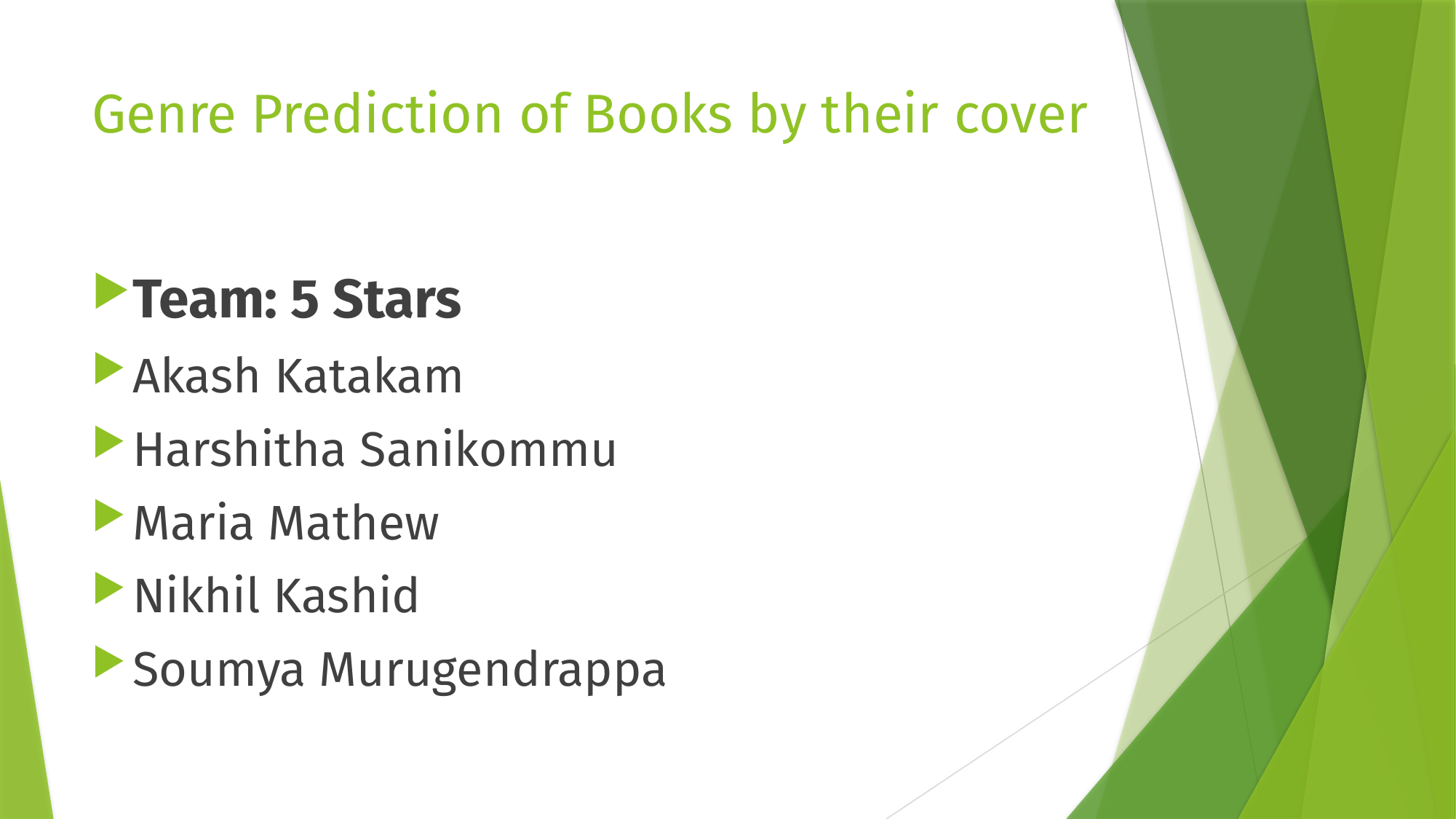

# Genre Prediction of Books by their cover
Team: 5 Stars
Akash Katakam
Harshitha Sanikommu
Maria Mathew
Nikhil Kashid
Soumya Murugendrappa